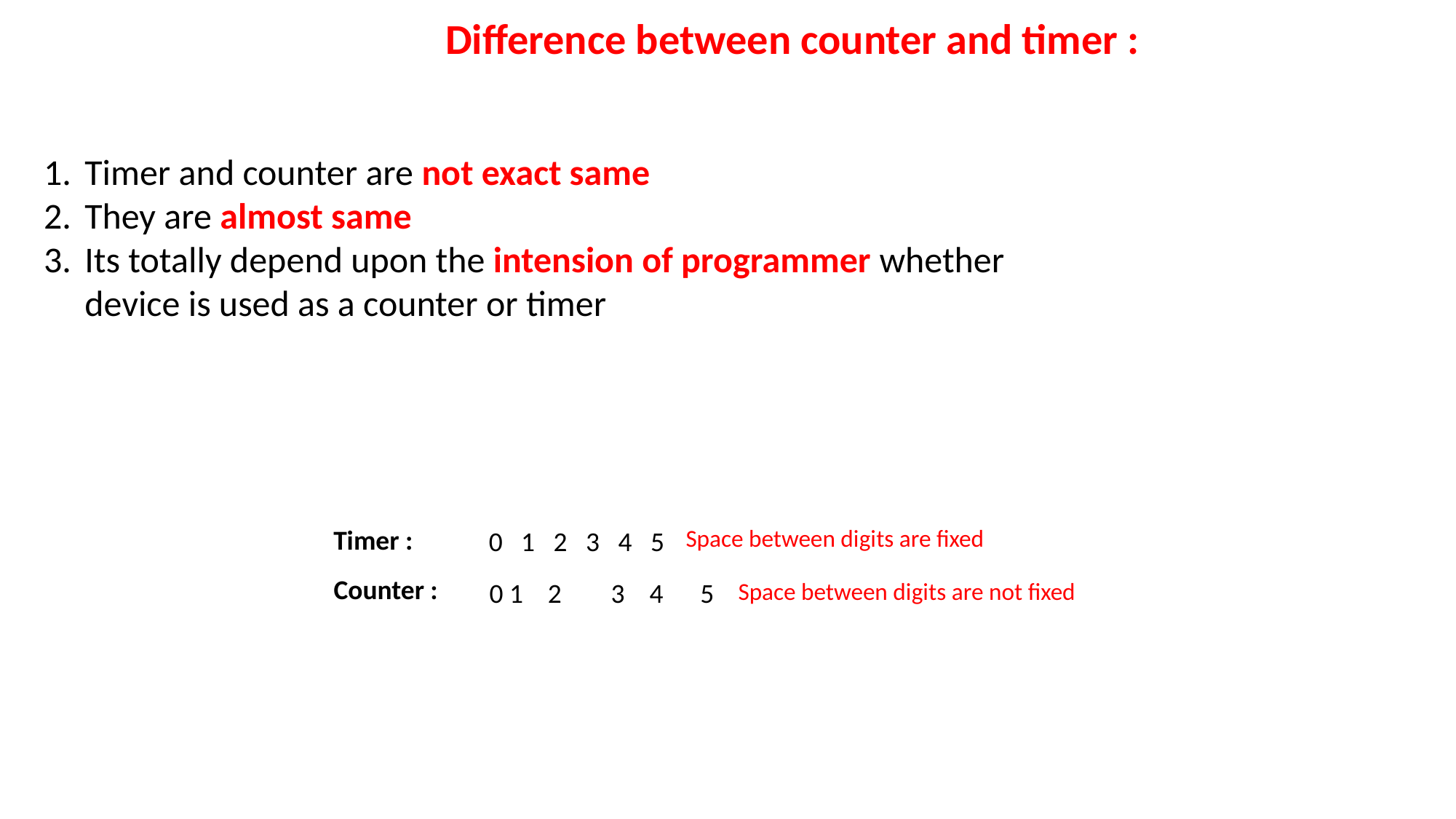

Difference between counter and timer :
Timer and counter are not exact same
They are almost same
Its totally depend upon the intension of programmer whether device is used as a counter or timer
Timer :
Space between digits are fixed
0   1   2   3   4   5
Counter :
0 1    2        3    4      5
Space between digits are not fixed